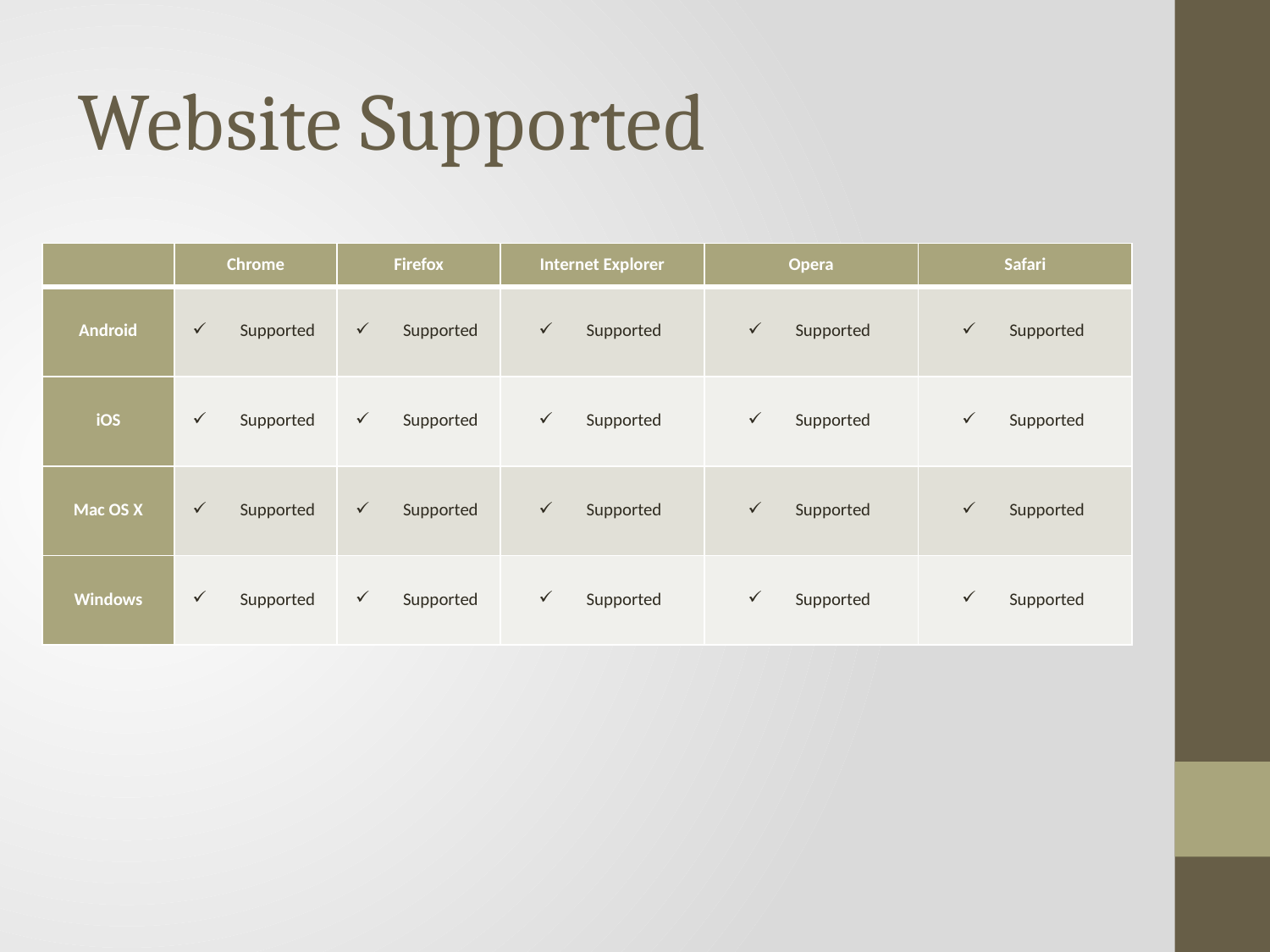

# Website Supported
|  | Chrome | Firefox | Internet Explorer | Opera | Safari |
| --- | --- | --- | --- | --- | --- |
| Android | Supported | Supported | Supported | Supported | Supported |
| iOS | Supported | Supported | Supported | Supported | Supported |
| Mac OS X | Supported | Supported | Supported | Supported | Supported |
| Windows | Supported | Supported | Supported | Supported | Supported |